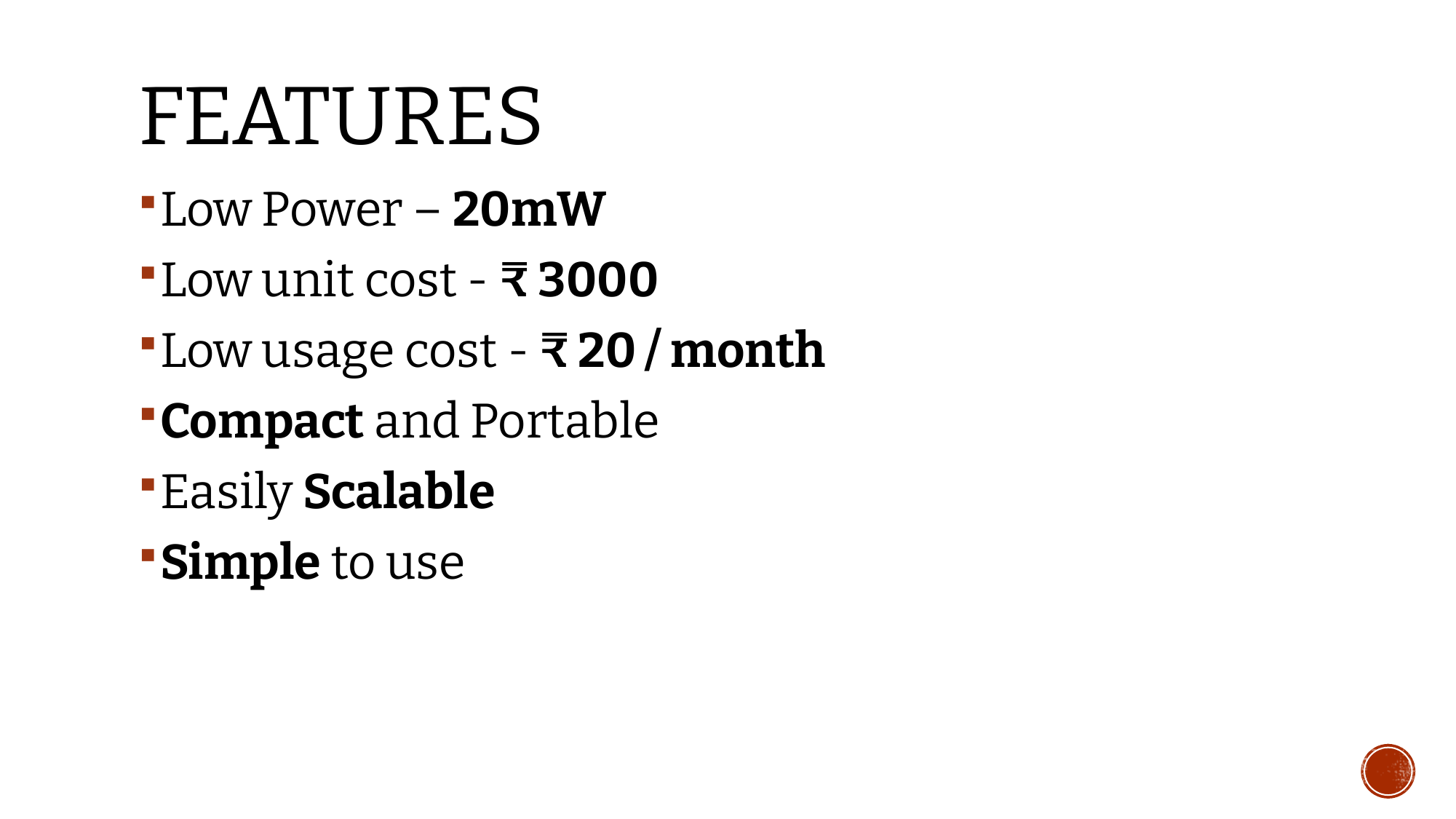

# Features
Low Power – 20mW
Low unit cost - ₹ 3000
Low usage cost - ₹ 20 / month
Compact and Portable
Easily Scalable
Simple to use